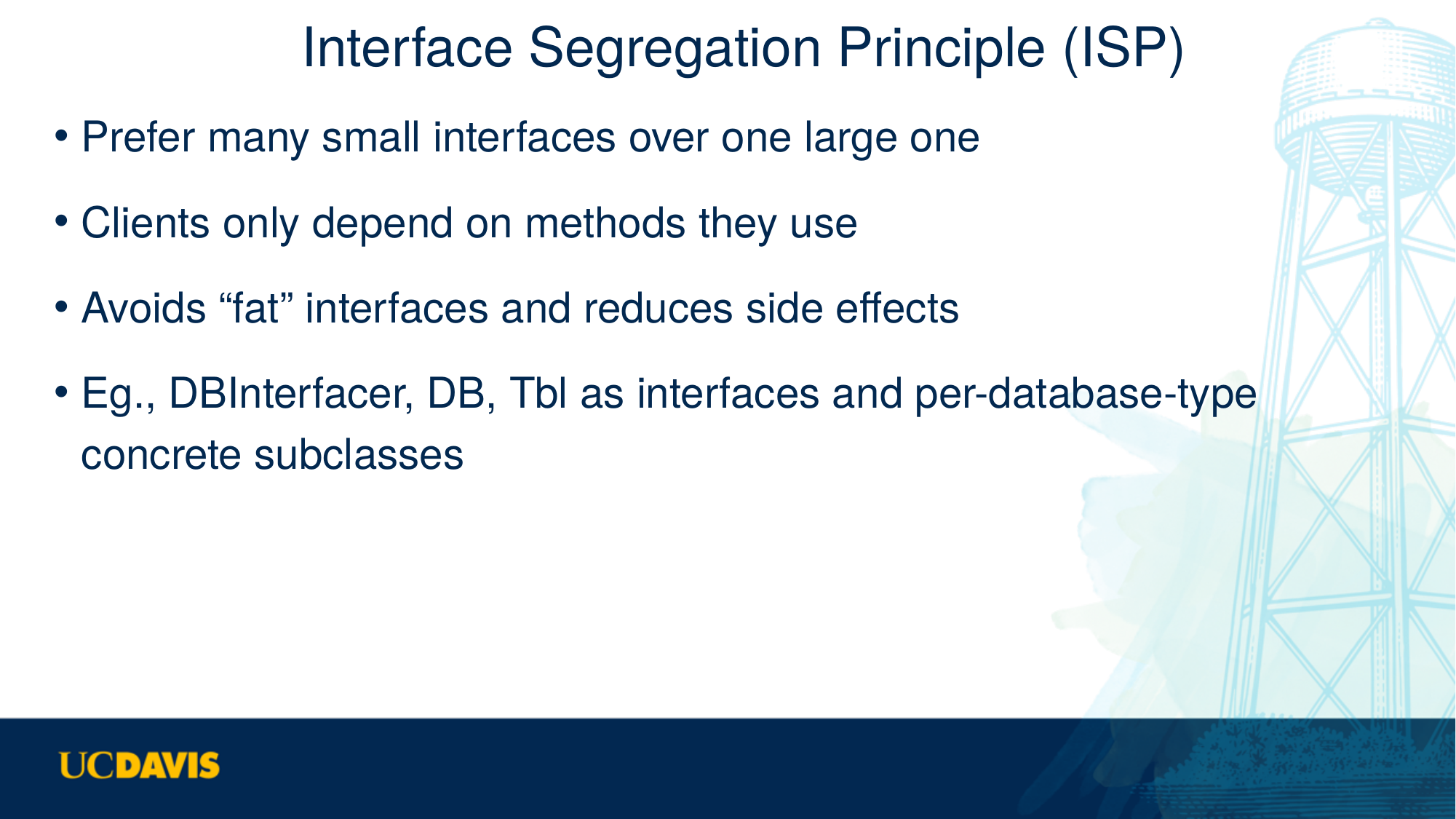

# Interface Segregation Principle (ISP)
Prefer many small interfaces over one large one
Clients only depend on methods they use
Avoids “fat” interfaces and reduces side effects
Eg., DBInterfacer, DB, Tbl as interfaces and per-database-type concrete subclasses